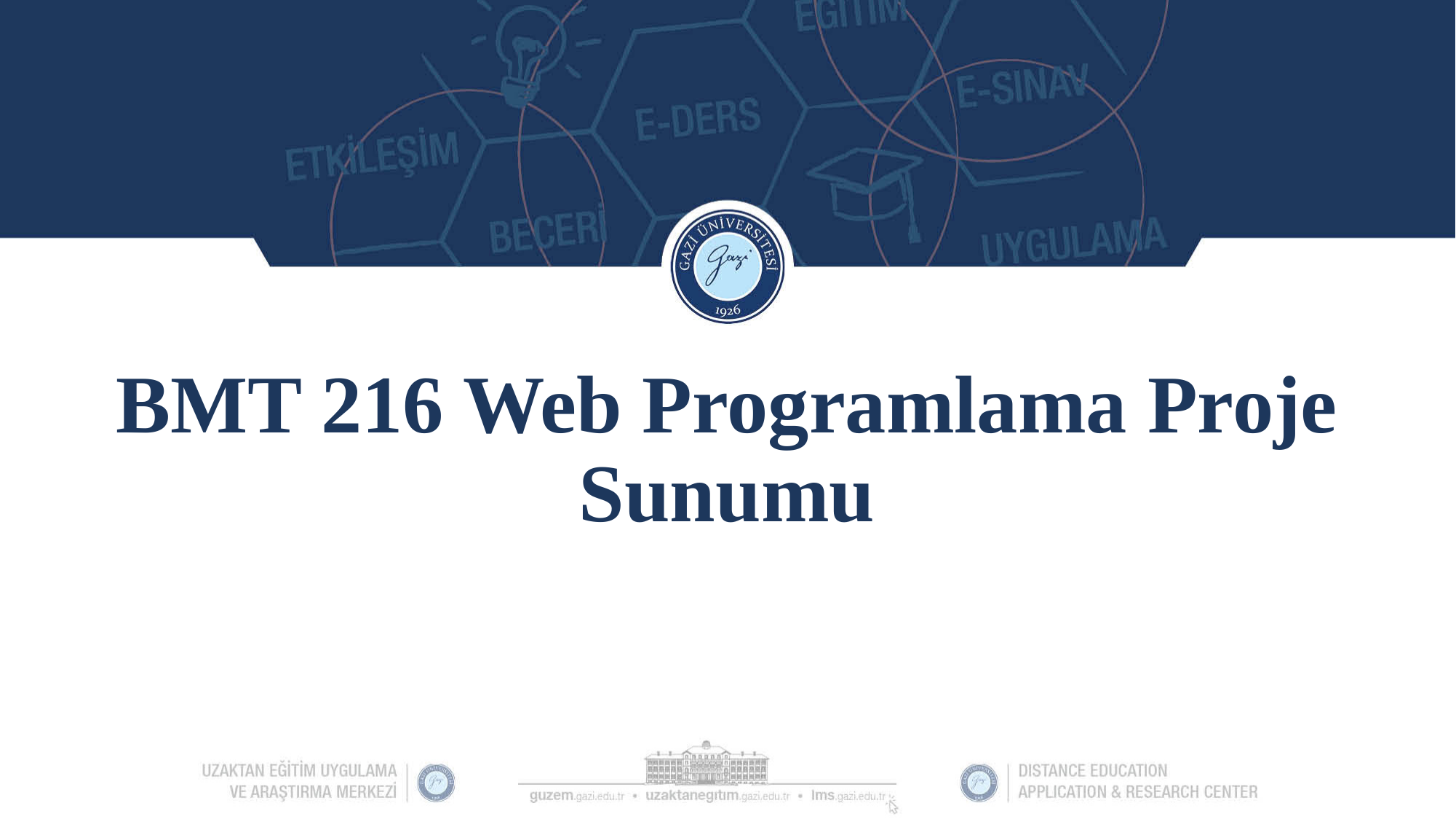

# BMT 216 Web Programlama Proje Sunumu